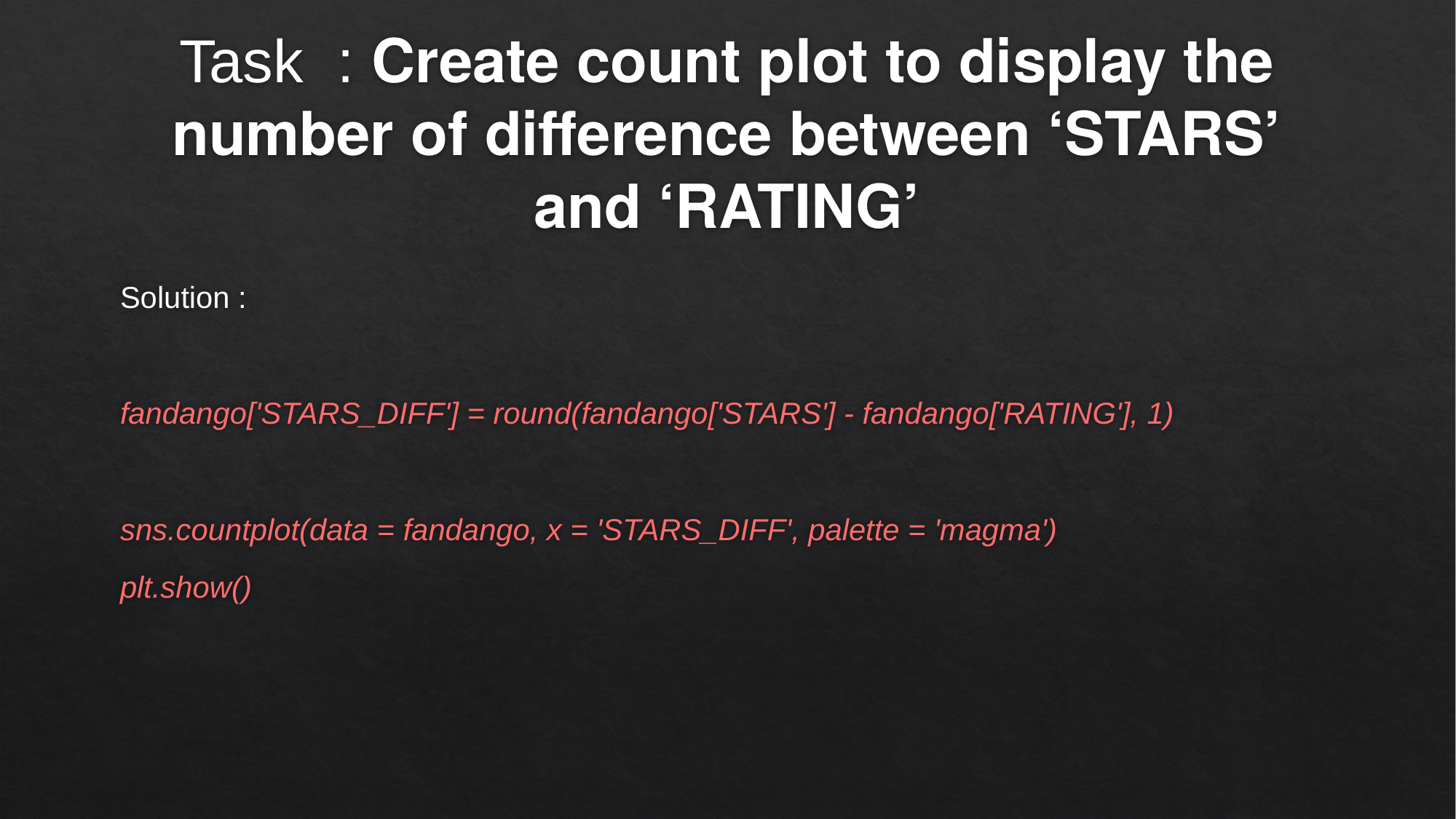

# Task  : Create count plot to display the number of difference between ‘STARS’ and ‘RATING’
Solution :

fandango['STARS_DIFF'] = round(fandango['STARS'] - fandango['RATING'], 1)

sns.countplot(data = fandango, x = 'STARS_DIFF', palette = 'magma')
plt.show()